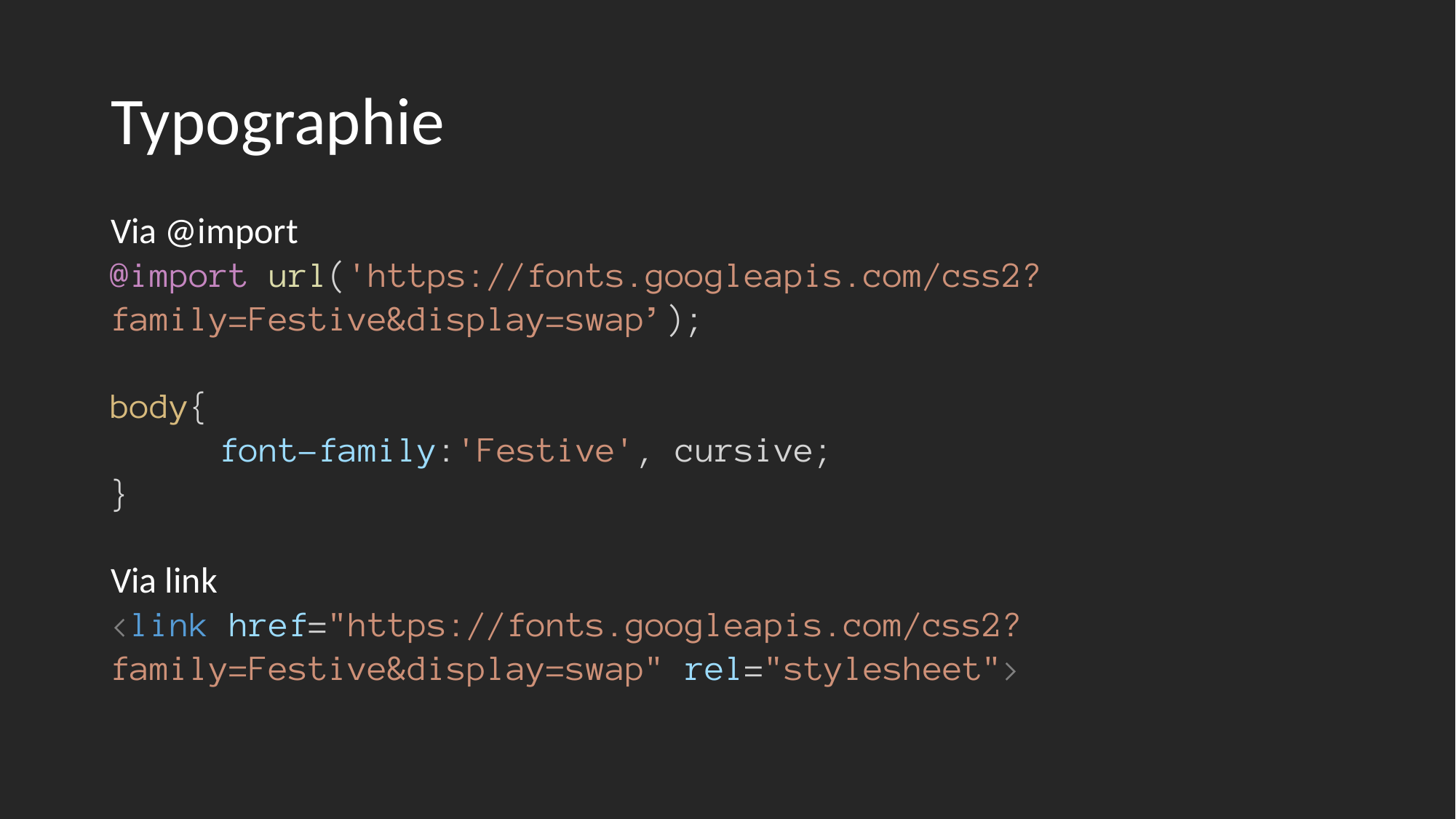

# Typographie
Via @import
@import url('https://fonts.googleapis.com/css2?family=Festive&display=swap’);

body{
	font-family:'Festive', cursive;
}

Via link
<link href="https://fonts.googleapis.com/css2?family=Festive&display=swap" rel="stylesheet">